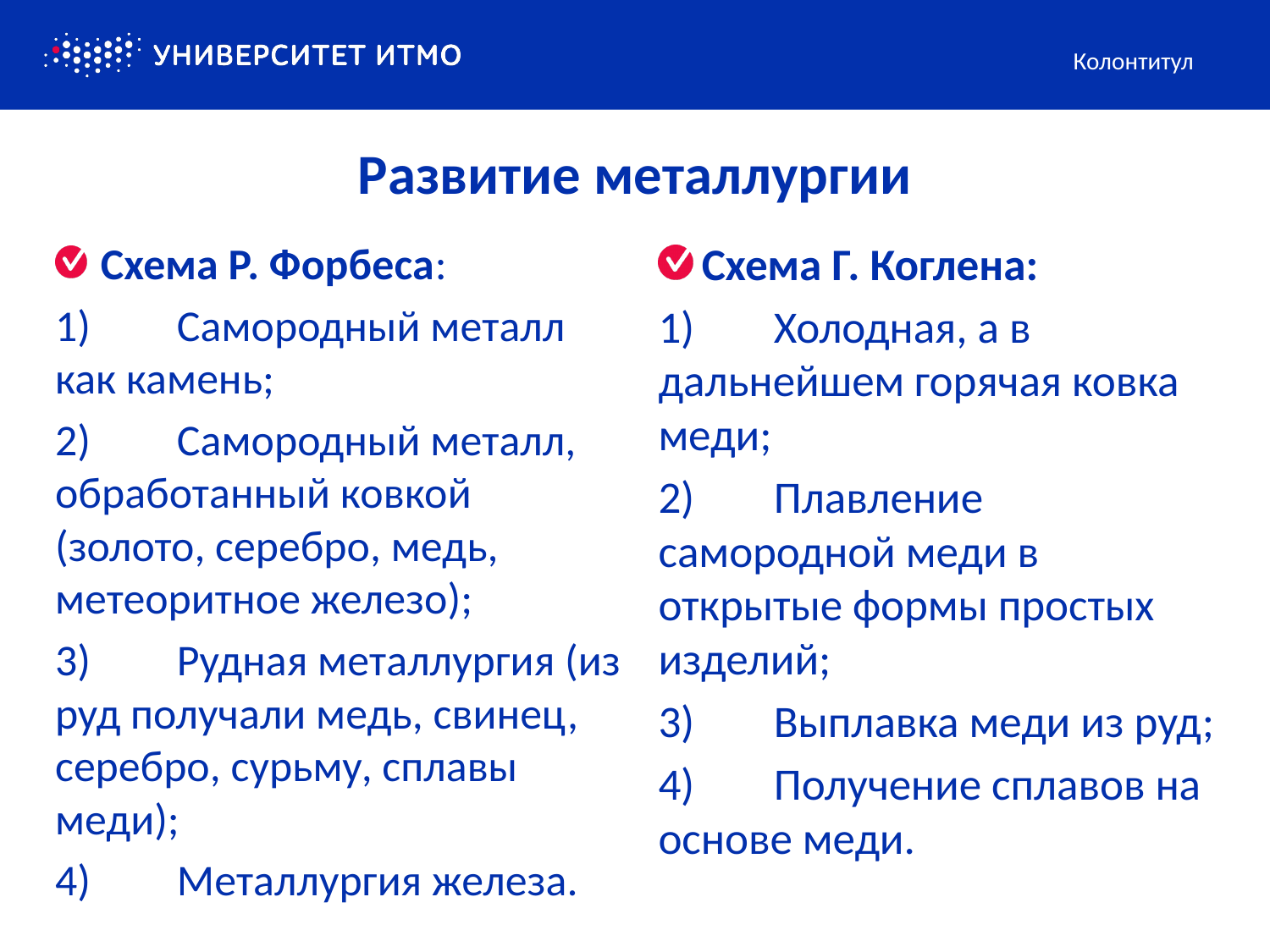

Колонтитул
# Развитие металлургии
Схема Р. Форбеса:
1)	Самородный металл как камень;
2)	Самородный металл, обработанный ковкой (золото, серебро, медь, метеоритное железо);
3)	Рудная металлургия (из руд получали медь, свинец, серебро, сурьму, сплавы меди);
4)	Металлургия железа.

Схема Г. Коглена:
1)	Холодная, а в дальнейшем горячая ковка меди;
2)	Плавление самородной меди в открытые формы простых изделий;
3)	Выплавка меди из руд;
4)	Получение сплавов на основе меди.